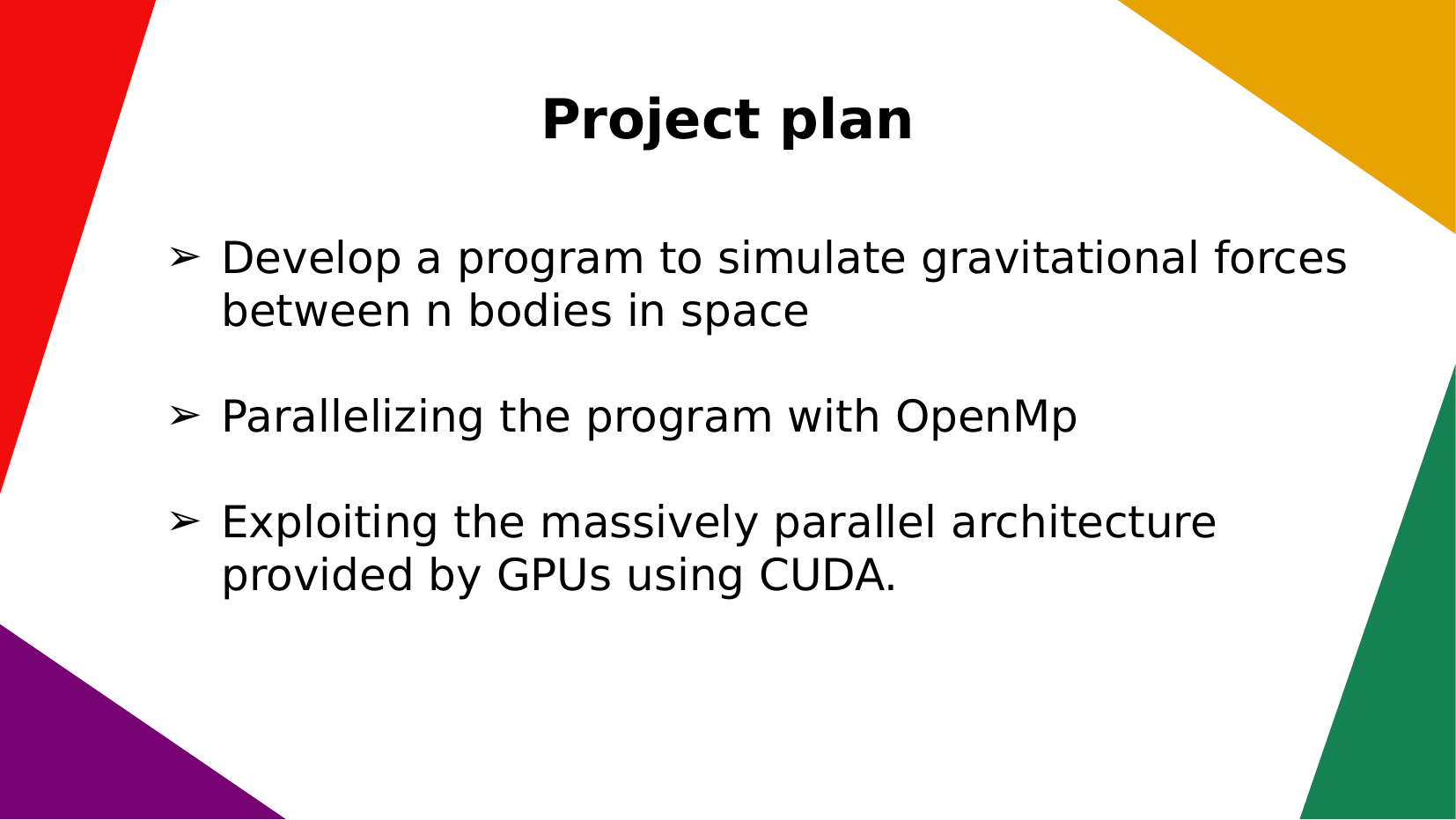

Project plan
Develop a program to simulate gravitational forces between n bodies in space

Parallelizing the program with OpenMp

Exploiting the massively parallel architecture provided by GPUs using CUDA.